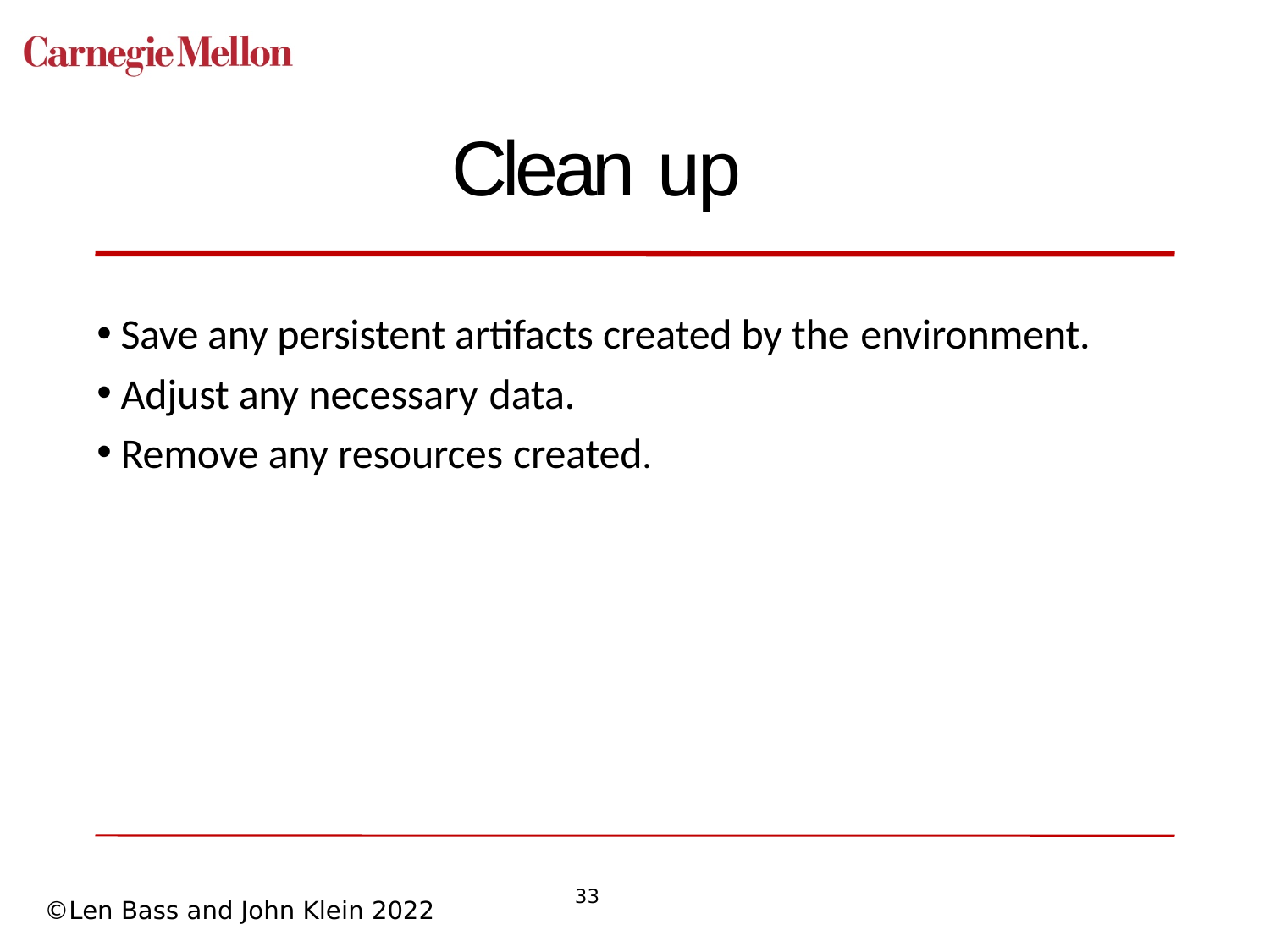

# Clean up
Save any persistent artifacts created by the environment.
Adjust any necessary data.
Remove any resources created.